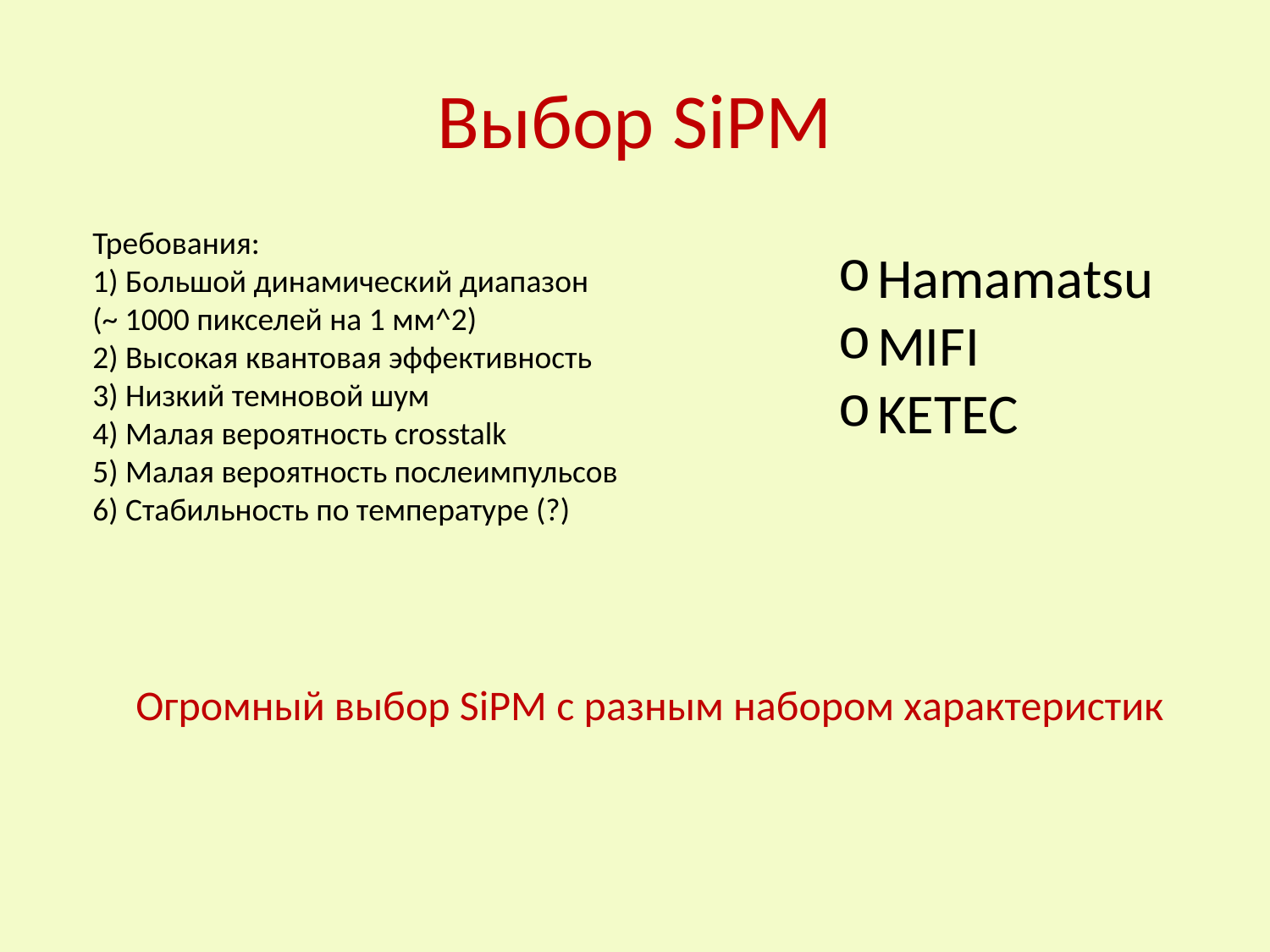

# Выбор SiPM
Требования:
1) Большой динамический диапазон
(~ 1000 пикселей на 1 мм^2)
2) Высокая квантовая эффективность
3) Низкий темновой шум
4) Малая вероятность crosstalk
5) Малая вероятность послеимпульсов
6) Стабильность по температуре (?)
Hamamatsu
MIFI
KETEC
Огромный выбор SiPM с разным набором характеристик